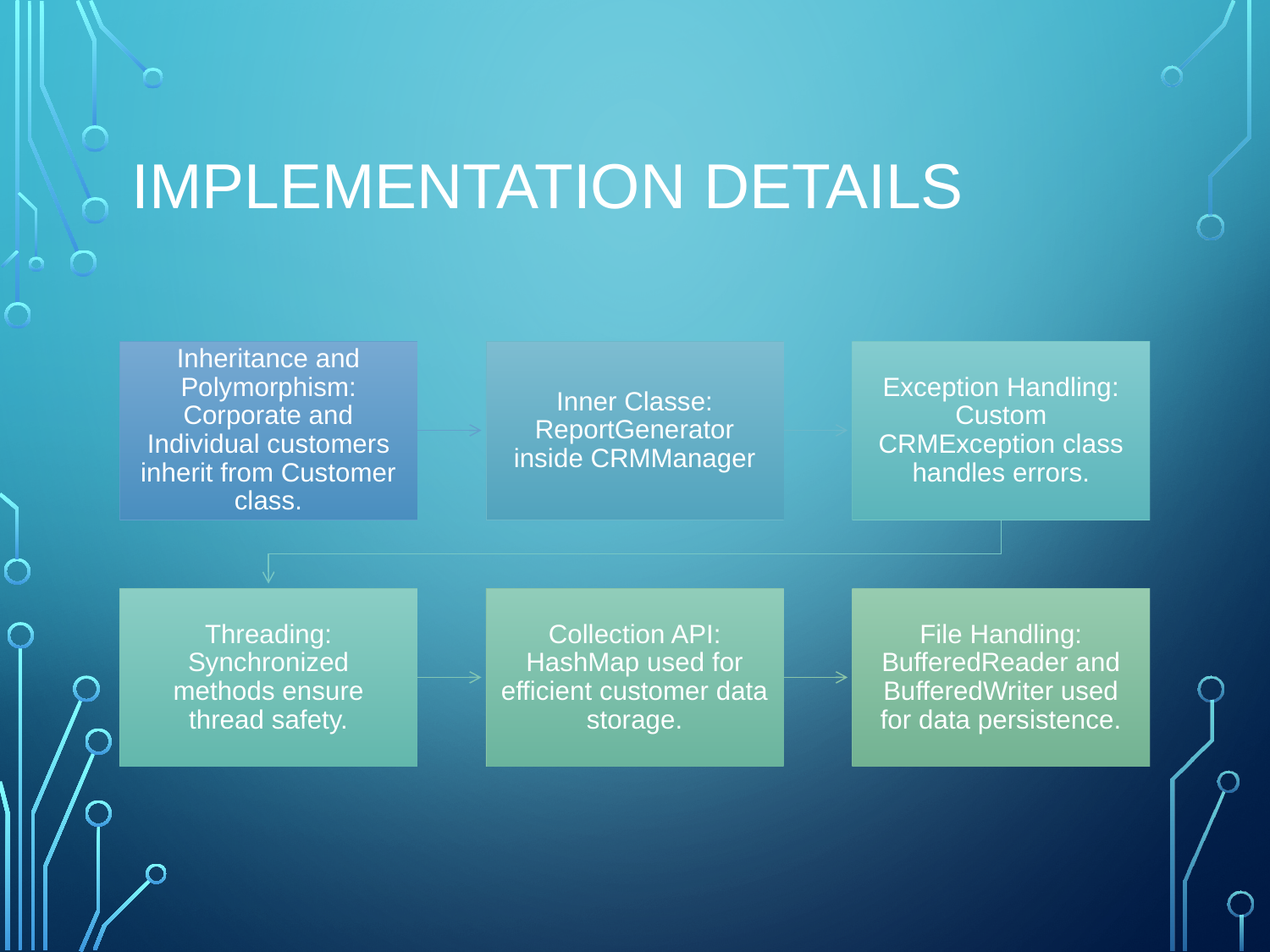

# Implementation Details

Inheritance and Polymorphism: Corporate and Individual customers inherit from Customer class.

Inner Classe: ReportGenerator inside CRMManager

Exception Handling: Custom CRMException class handles errors.

Threading: Synchronized methods ensure thread safety.

Collection API: HashMap used for efficient customer data storage.
File Handling: BufferedReader and BufferedWriter used for data persistence.